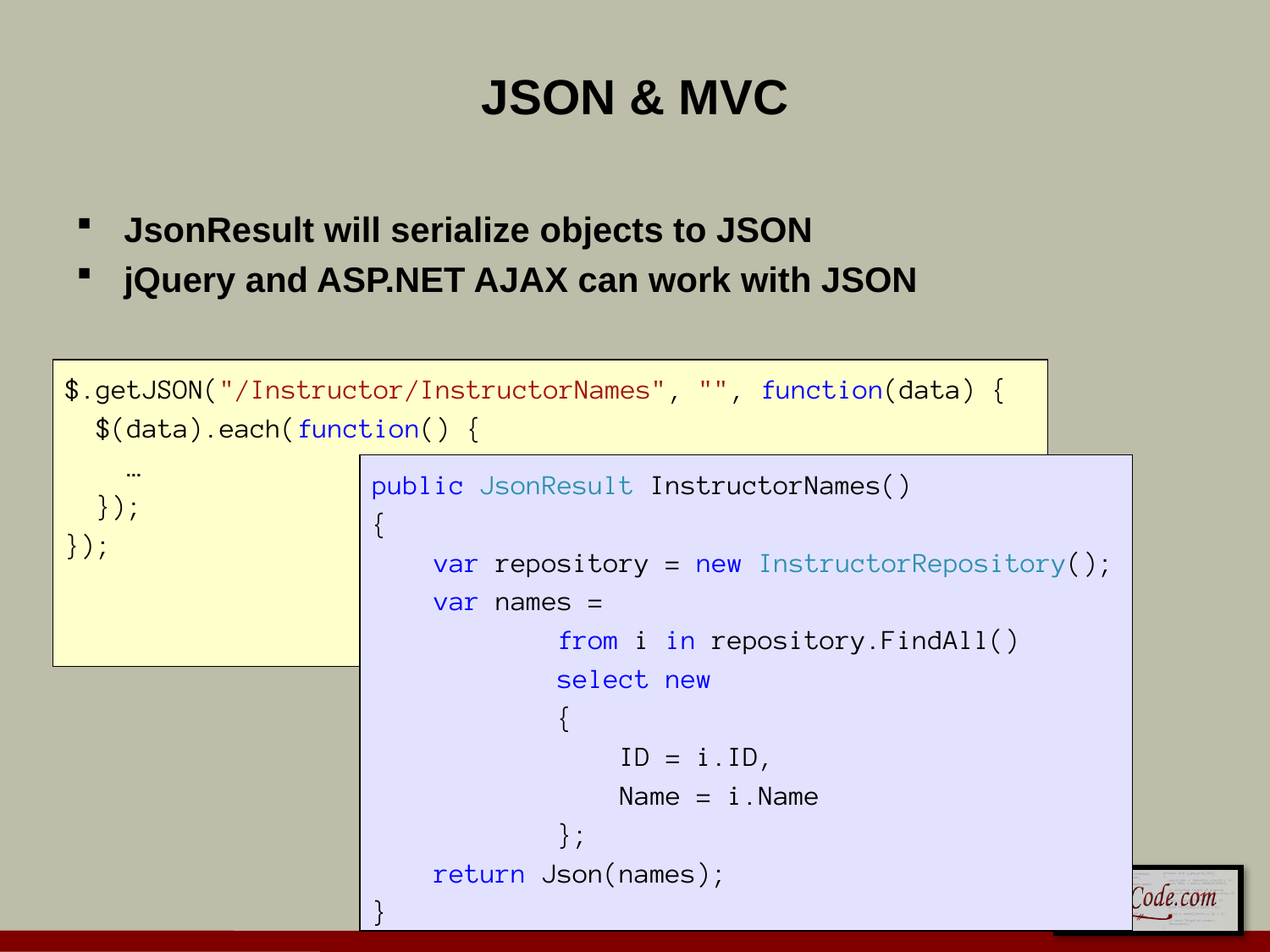

# JSON & MVC
JsonResult will serialize objects to JSON
jQuery and ASP.NET AJAX can work with JSON
$.getJSON("/Instructor/InstructorNames", "", function(data) {
  $(data).each(function() {
    …
  });
});
public JsonResult InstructorNames()
{
    var repository = new InstructorRepository();
    var names =
            from i in repository.FindAll()
            select new
            {
                ID = i.ID,
                Name = i.Name
            };
    return Json(names);
}